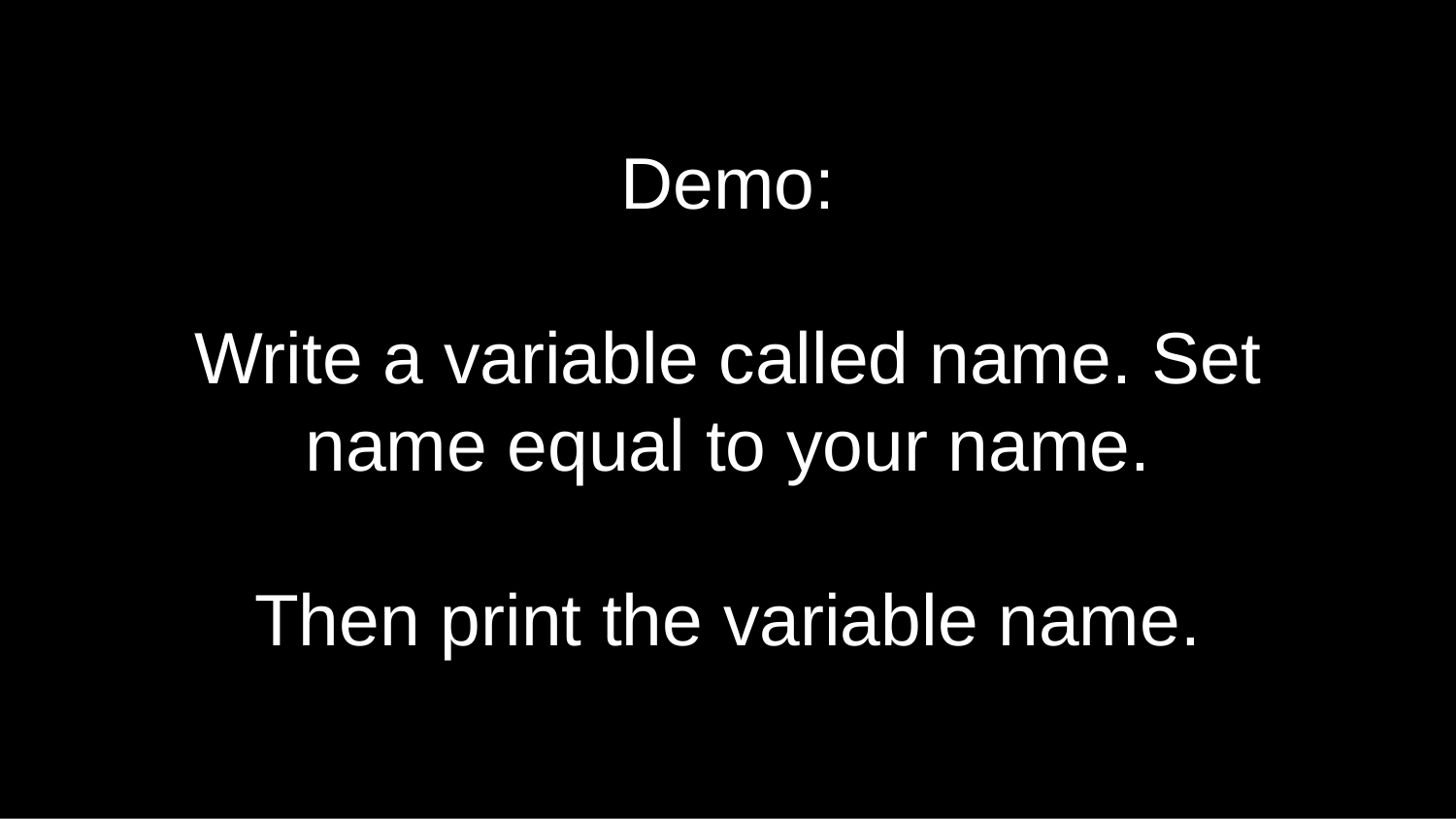

# Demo:

Write a variable called name. Set name equal to your name.
Then print the variable name.